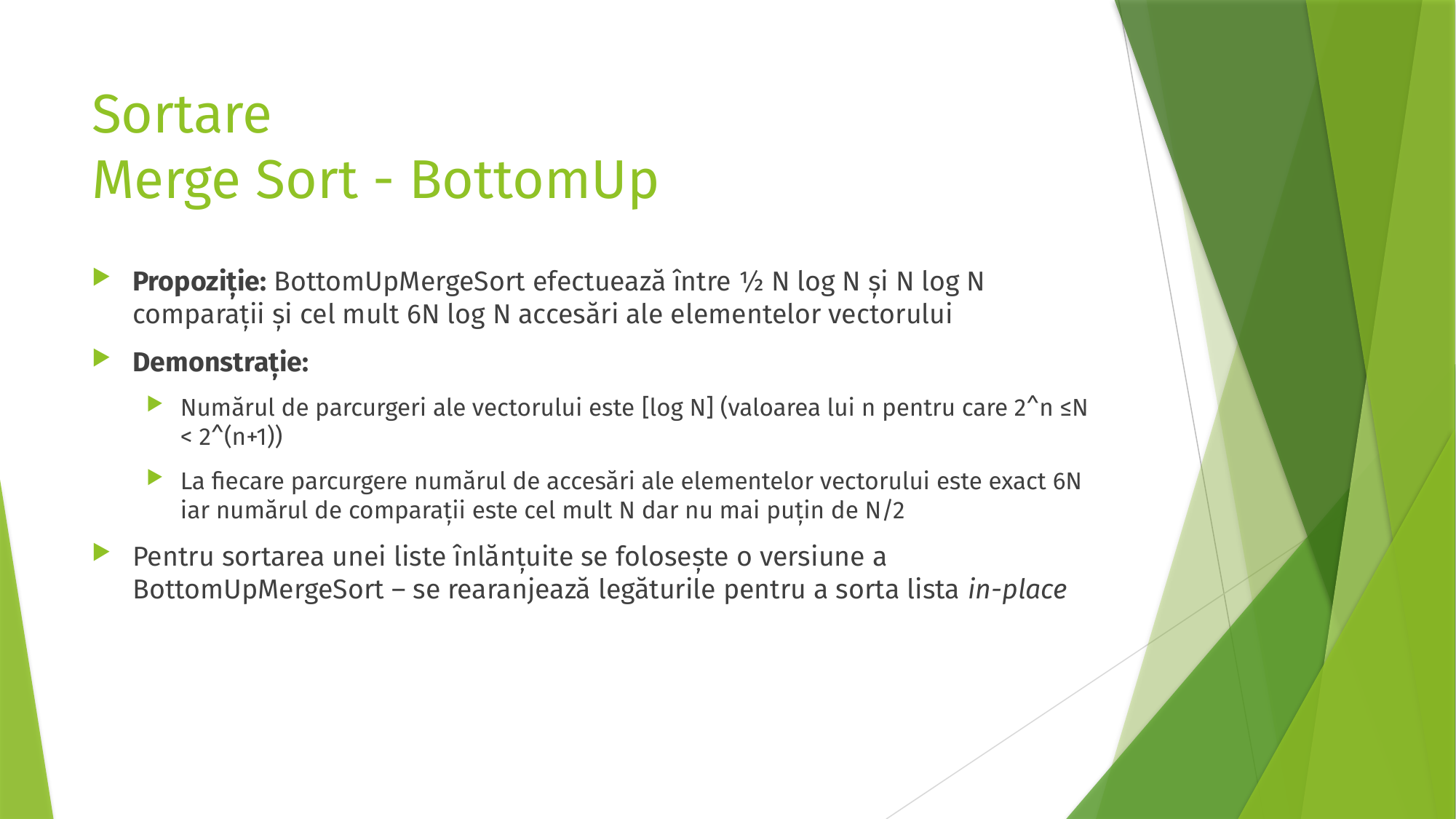

# Sortare Merge Sort - BottomUp
Propoziție: BottomUpMergeSort efectuează între ½ N log N și N log N comparații și cel mult 6N log N accesări ale elementelor vectorului
Demonstrație:
Numărul de parcurgeri ale vectorului este [log N] (valoarea lui n pentru care 2^n ≤N < 2^(n+1))
La fiecare parcurgere numărul de accesări ale elementelor vectorului este exact 6N iar numărul de comparații este cel mult N dar nu mai puțin de N/2
Pentru sortarea unei liste înlănțuite se folosește o versiune a BottomUpMergeSort – se rearanjează legăturile pentru a sorta lista in-place